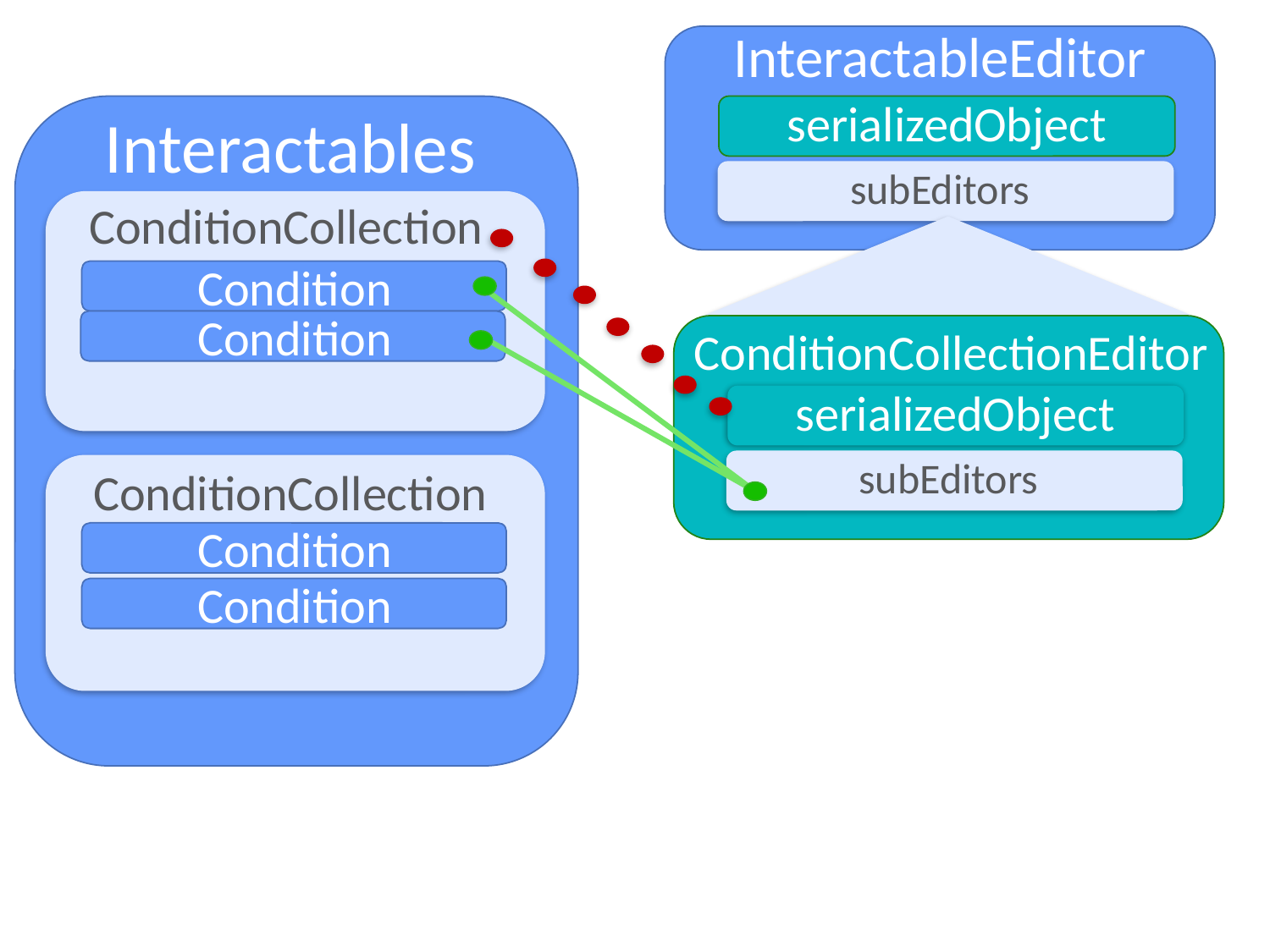

InteractableEditor

serializedObject

Interactables

subEditors

ConditionCollection

Condition

Condition

ConditionCollectionEditor

serializedObject

subEditors

ConditionCollection

Condition

Condition